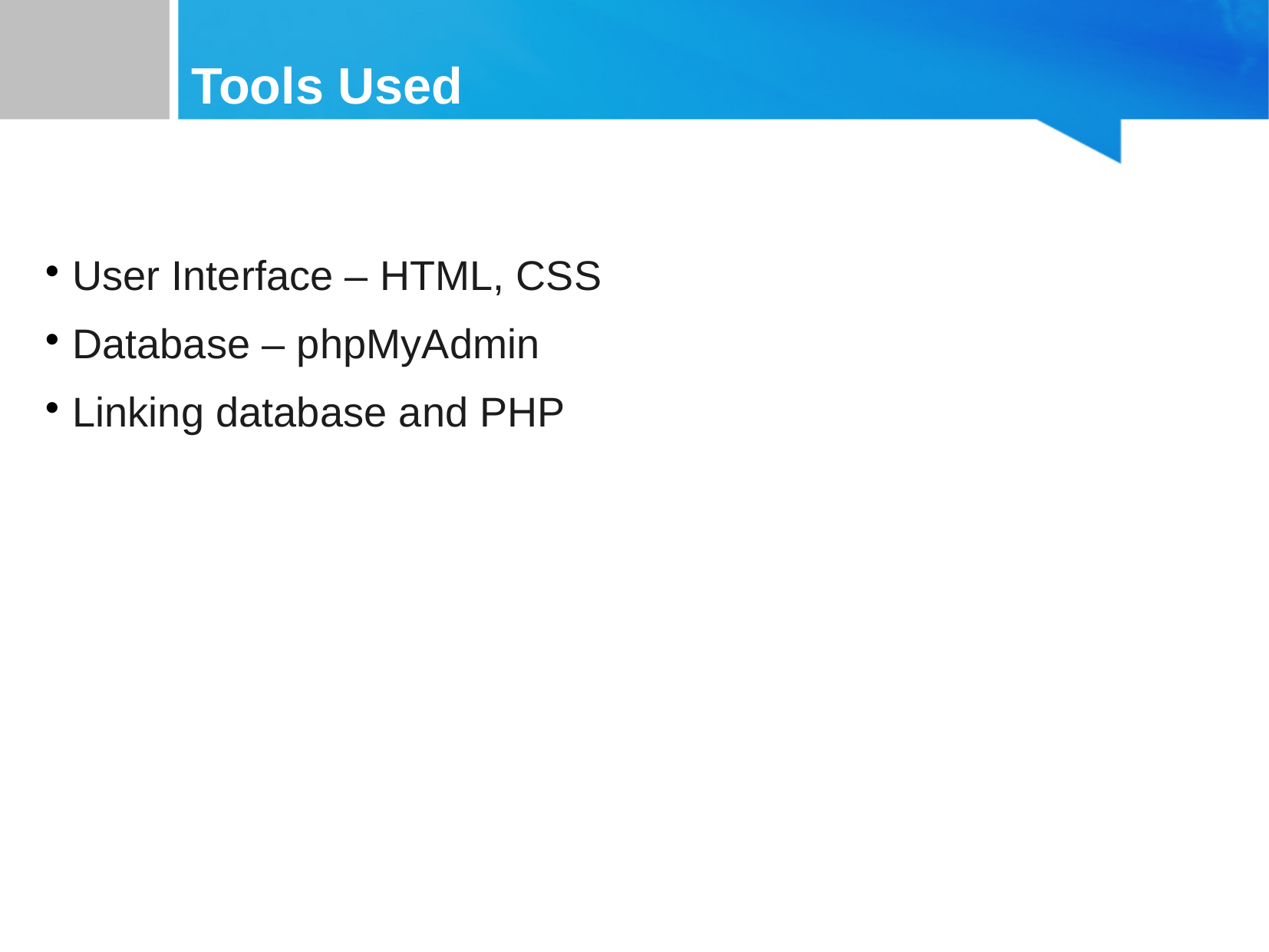

Tools Used
User Interface – HTML, CSS
Database – phpMyAdmin
Linking database and PHP